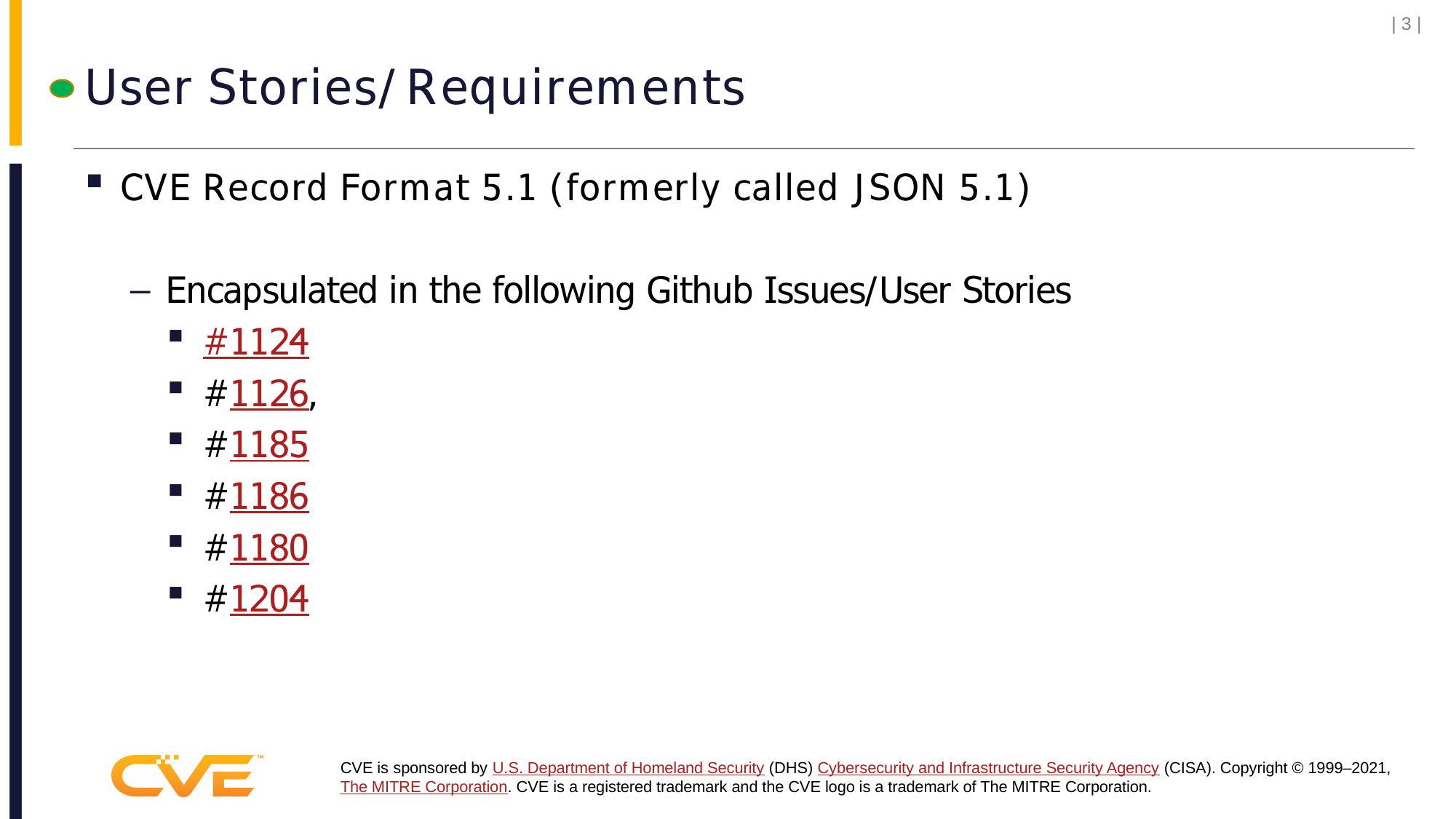

| 3 |
# User Stories/Requirements

CVE Record Format 5.1 (formerly called JSON 5.1)

Encapsulated in the following Github Issues/User Stories
#1124
#1126,
#1185
#1186
#1180
#1204